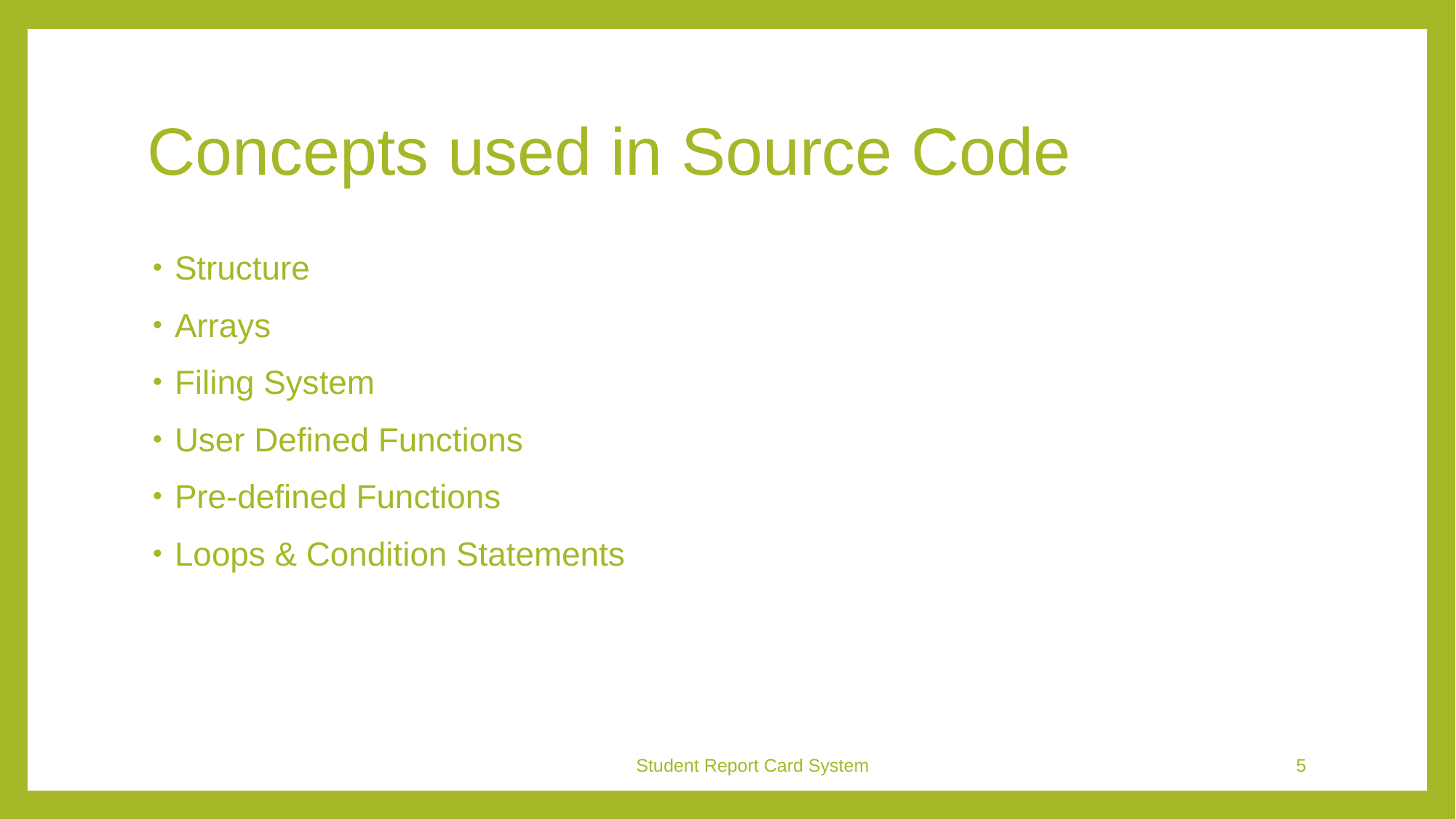

# Concepts used in Source Code
Structure
Arrays
Filing System
User Defined Functions
Pre-defined Functions
Loops & Condition Statements

Student Report Card System
5